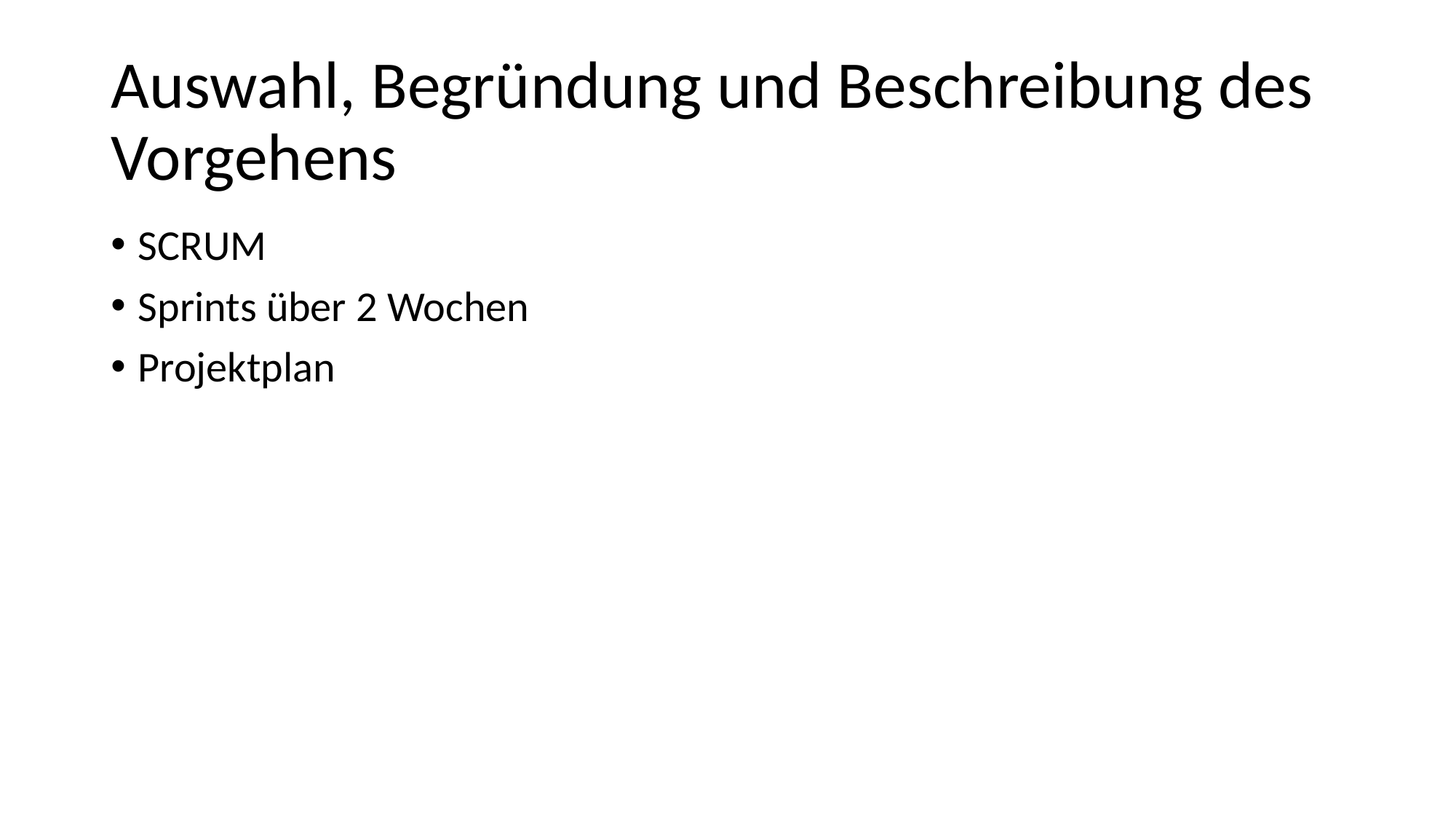

# Auswahl, Begründung und Beschreibung des Vorgehens
SCRUM
Sprints über 2 Wochen
Projektplan